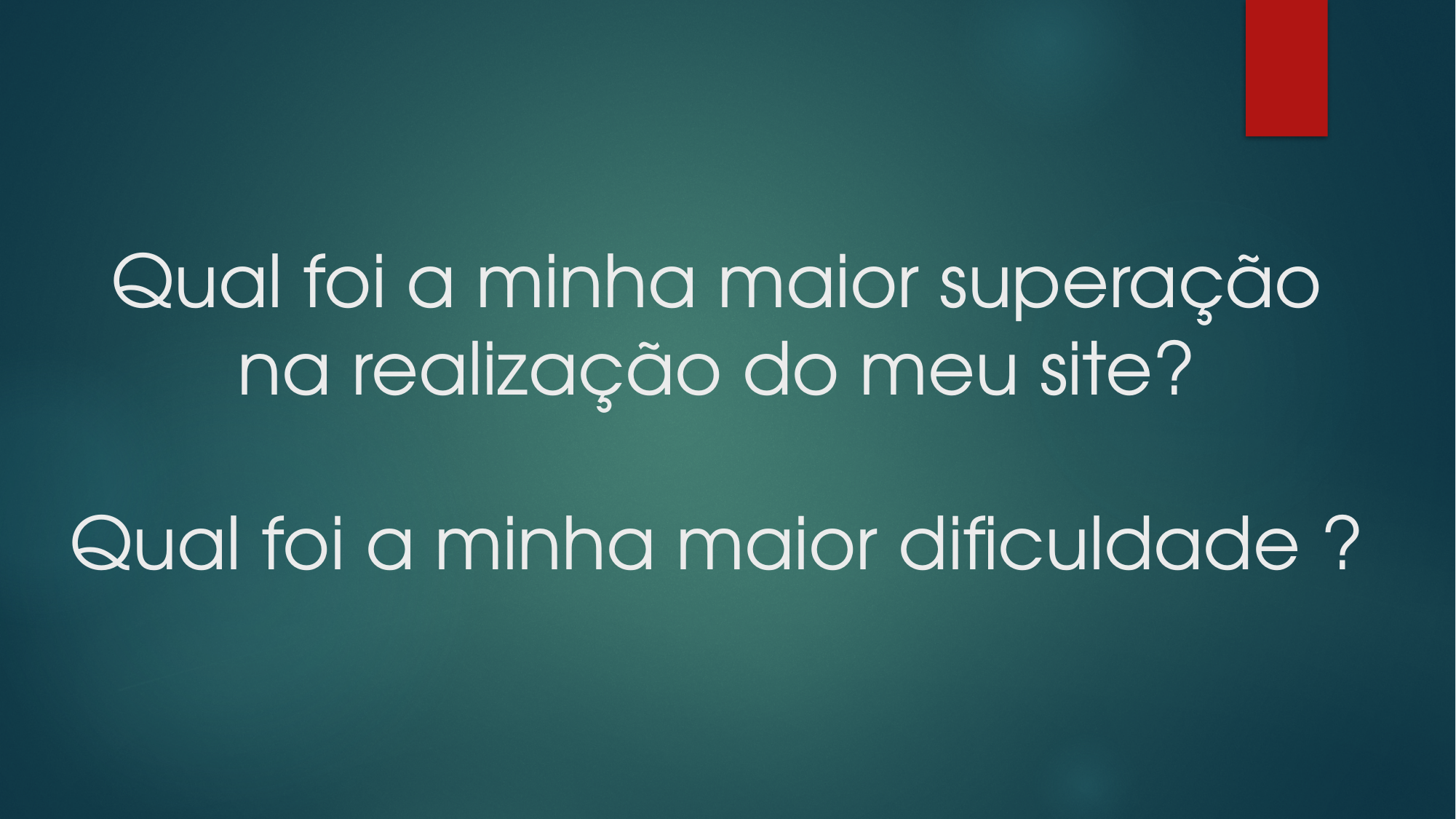

# Qual foi a minha maior superação na realização do meu site? Qual foi a minha maior dificuldade ?